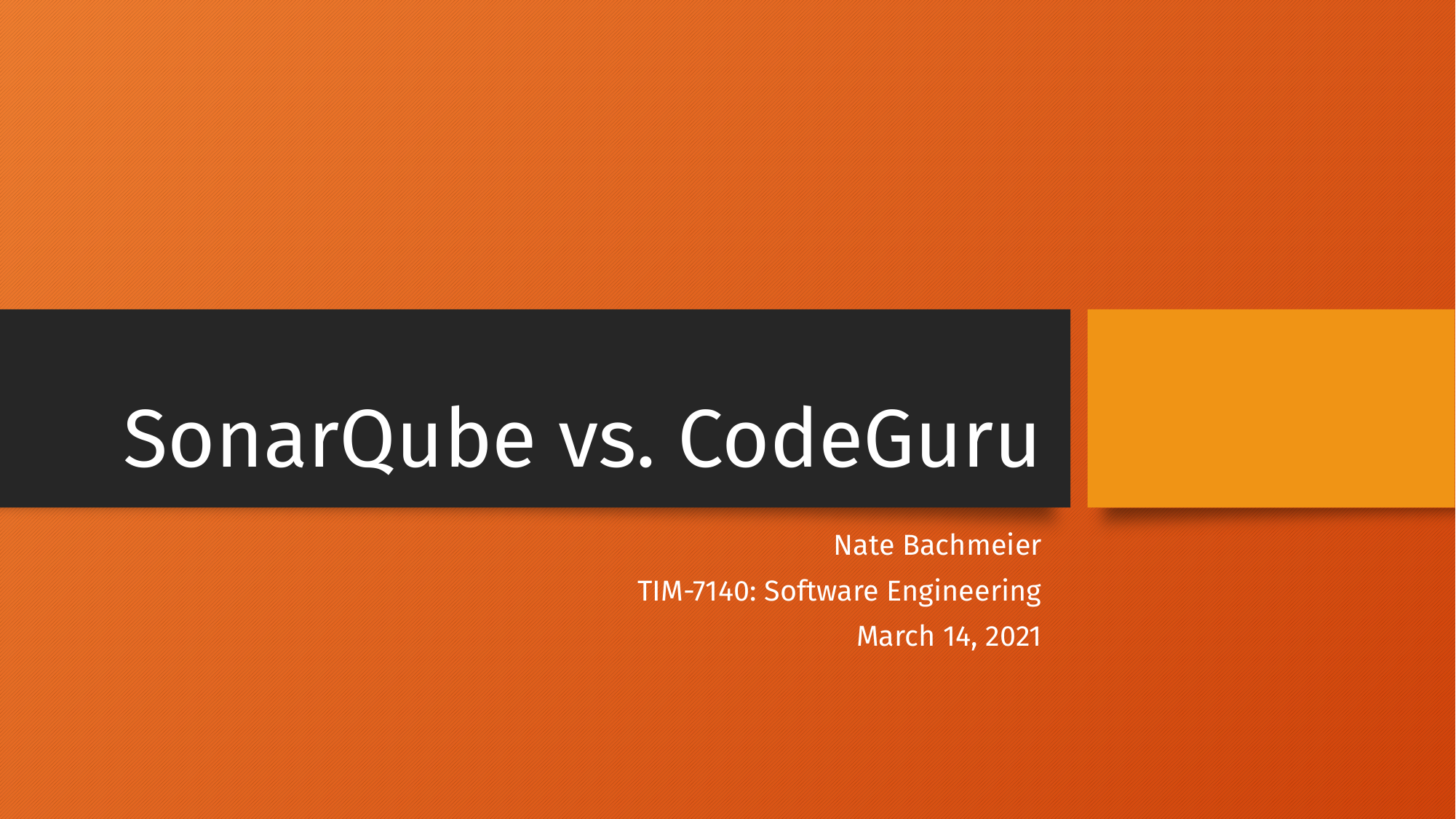

# SonarQube vs. CodeGuru
Nate Bachmeier
TIM-7140: Software Engineering
March 14, 2021